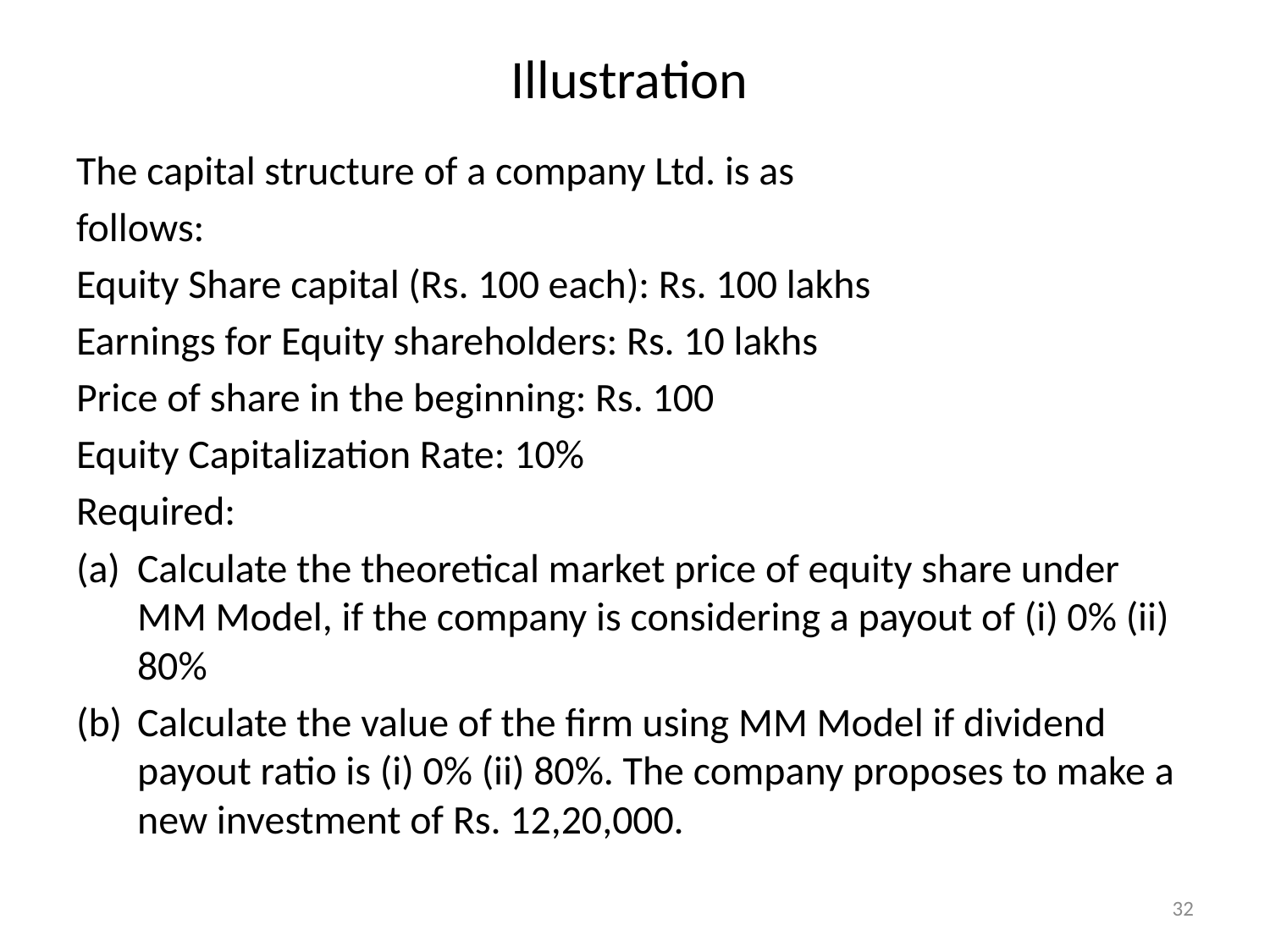

# Illustration
The capital structure of a company Ltd. is as
follows:
Equity Share capital (Rs. 100 each): Rs. 100 lakhs
Earnings for Equity shareholders: Rs. 10 lakhs
Price of share in the beginning: Rs. 100
Equity Capitalization Rate: 10%
Required:
Calculate the theoretical market price of equity share under MM Model, if the company is considering a payout of (i) 0% (ii) 80%
Calculate the value of the firm using MM Model if dividend payout ratio is (i) 0% (ii) 80%. The company proposes to make a new investment of Rs. 12,20,000.

32